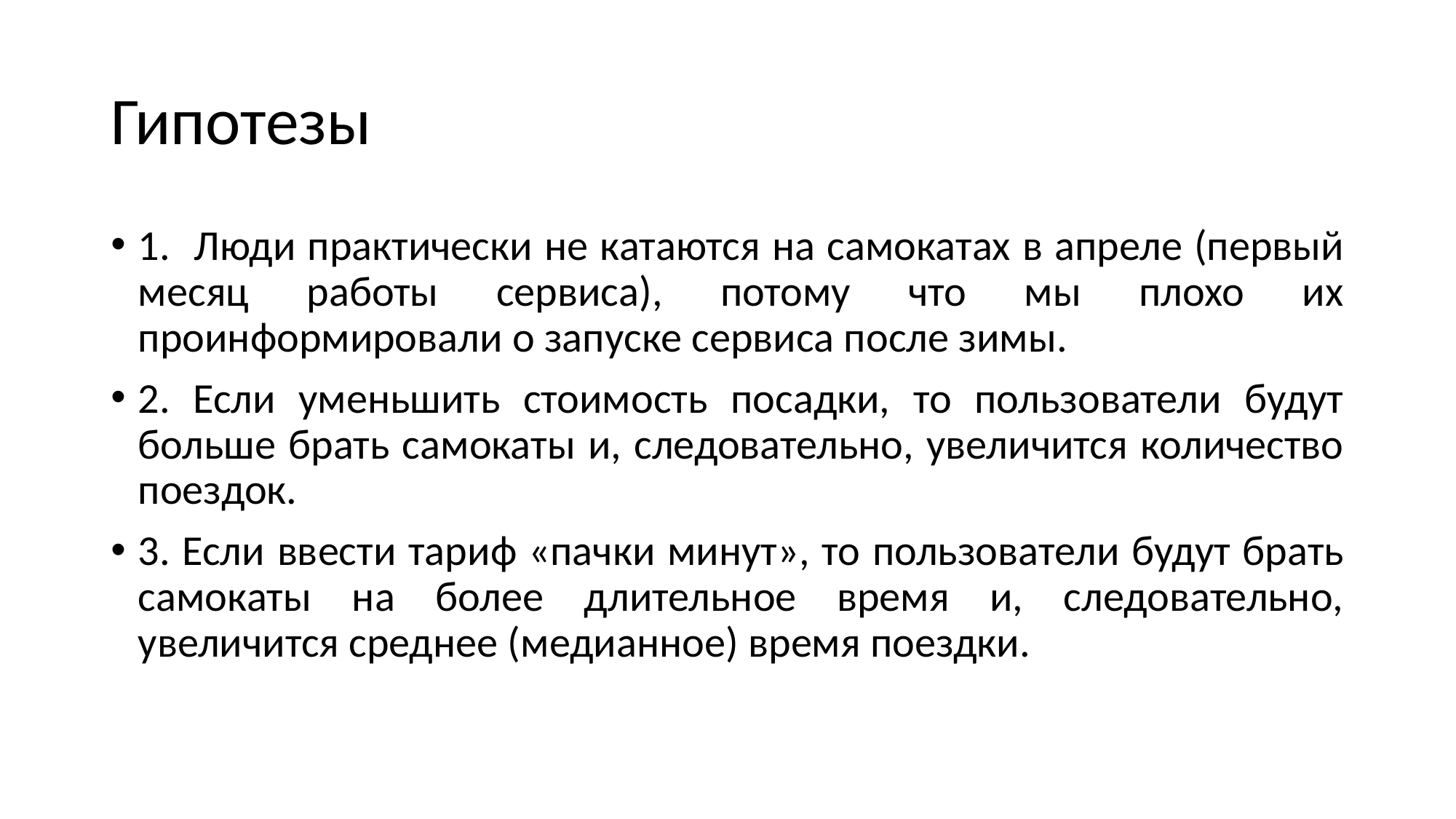

# Гипотезы
1.  Люди практически не катаются на самокатах в апреле (первый месяц работы сервиса), потому что мы плохо их проинформировали о запуске сервиса после зимы.
2. Если уменьшить стоимость посадки, то пользователи будут больше брать самокаты и, следовательно, увеличится количество поездок.
3. Если ввести тариф «пачки минут», то пользователи будут брать самокаты на более длительное время и, следовательно, увеличится среднее (медианное) время поездки.